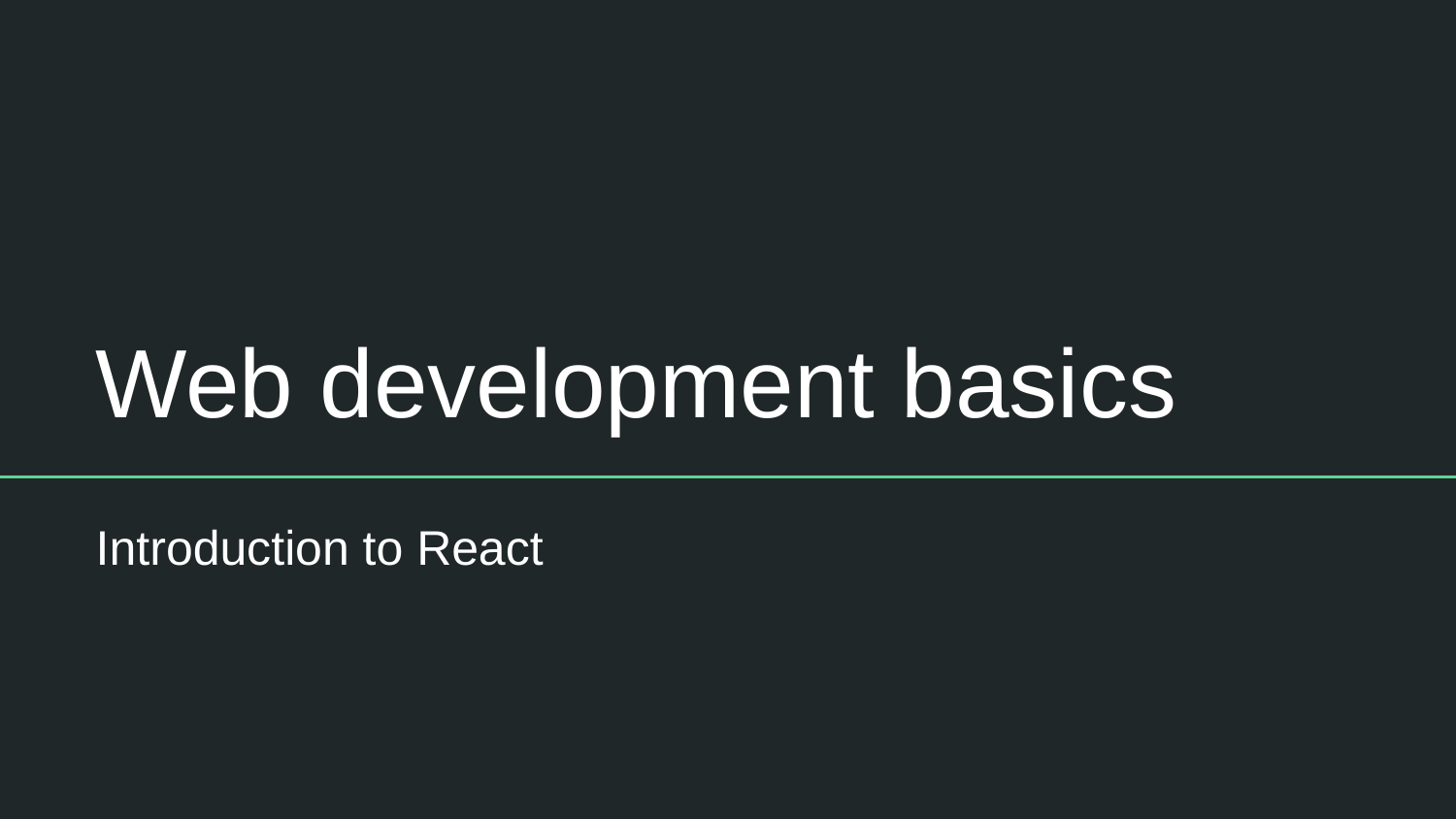

# Web development basics
Introduction to React